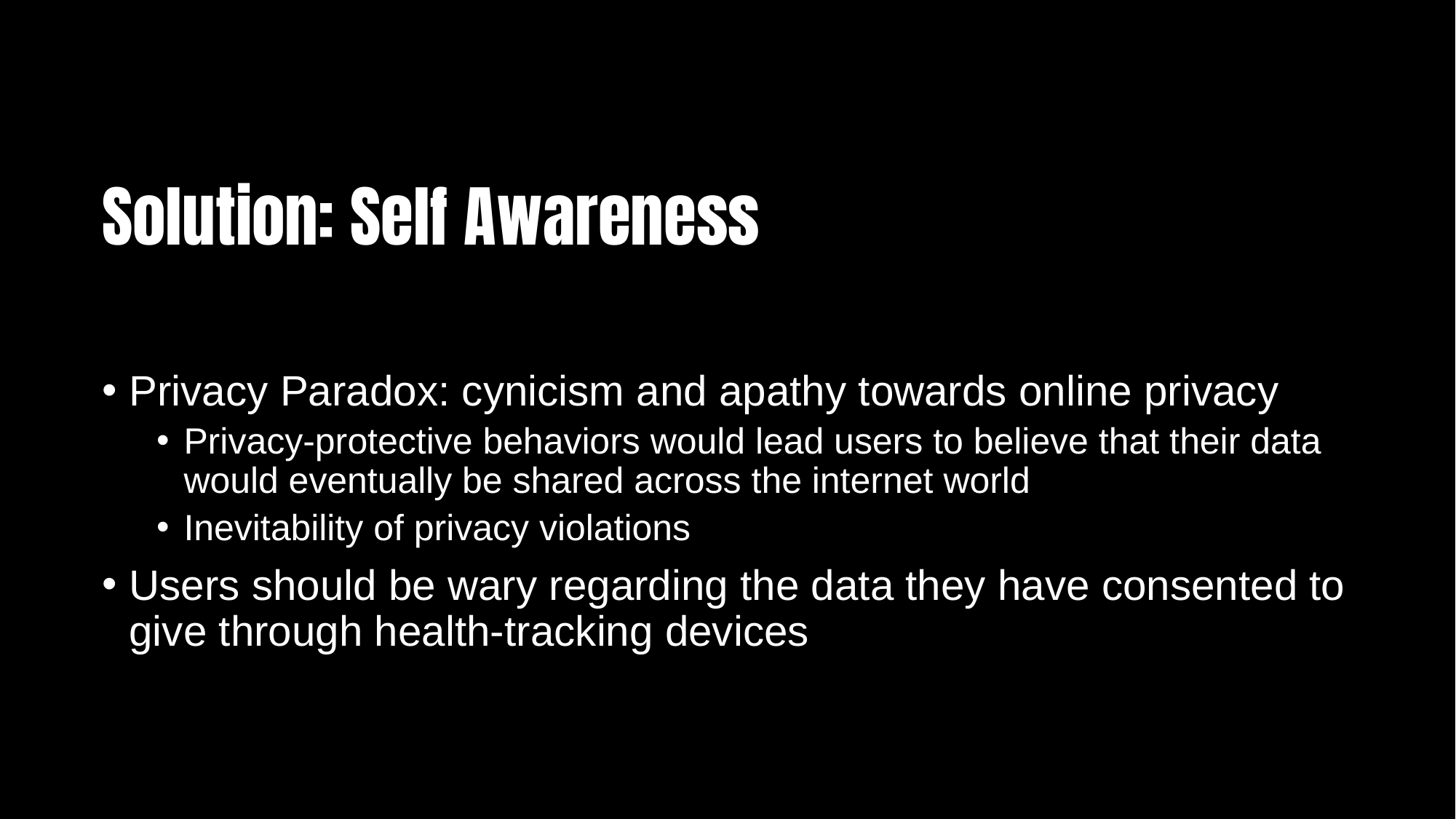

# Solution: Self Awareness
Privacy Paradox: cynicism and apathy towards online privacy
Privacy-protective behaviors would lead users to believe that their data would eventually be shared across the internet world
Inevitability of privacy violations
Users should be wary regarding the data they have consented to give through health-tracking devices